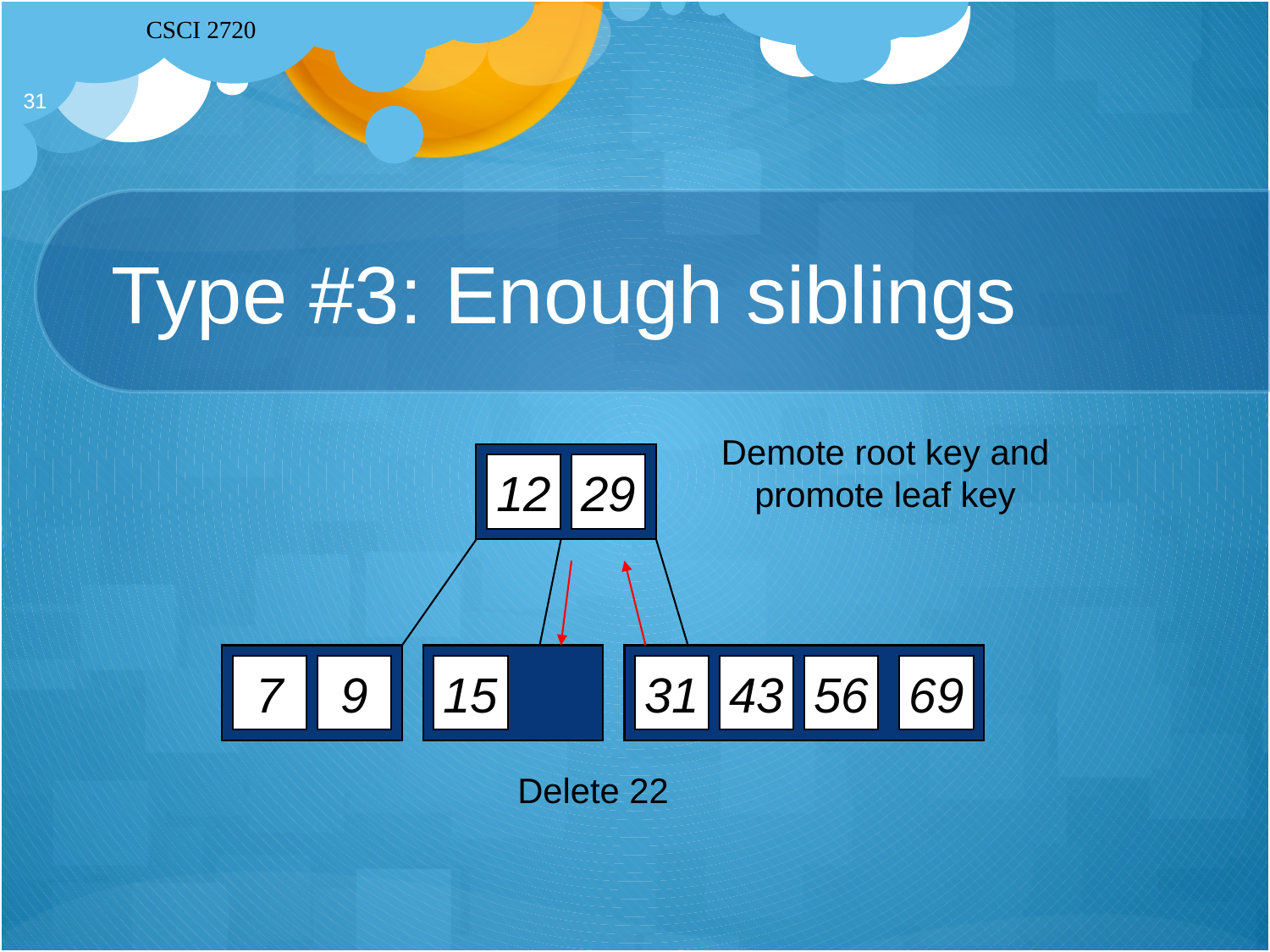

CSCI 2720
31
# Type #3: Enough siblings
Demote root key and
promote leaf key

12
29

7
9

15
22

31
43
56
69

Delete 22